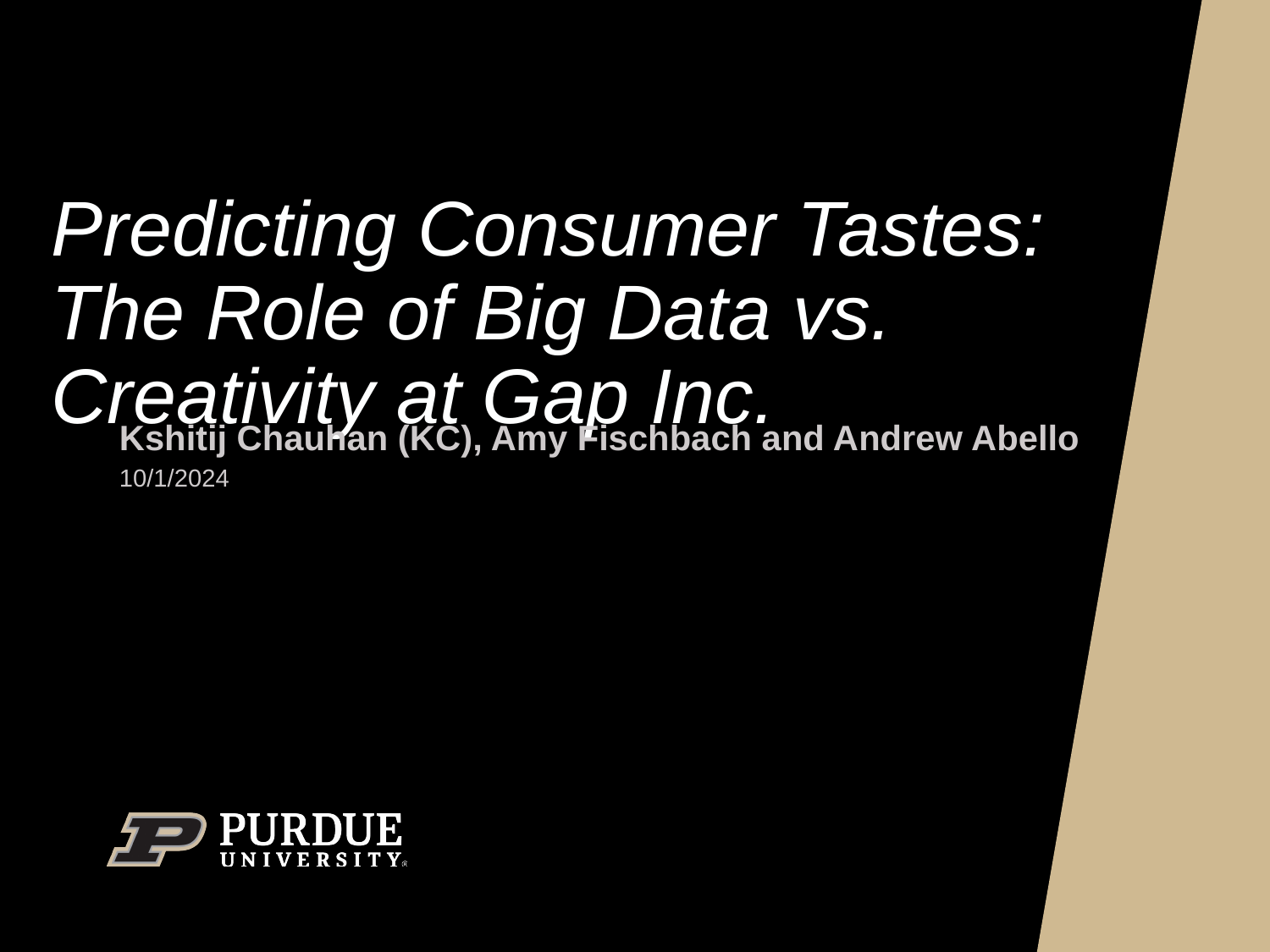

# Predicting Consumer Tastes: The Role of Big Data vs. Creativity at Gap Inc.
Kshitij Chauhan (KC), Amy Fischbach and Andrew Abello
10/1/2024